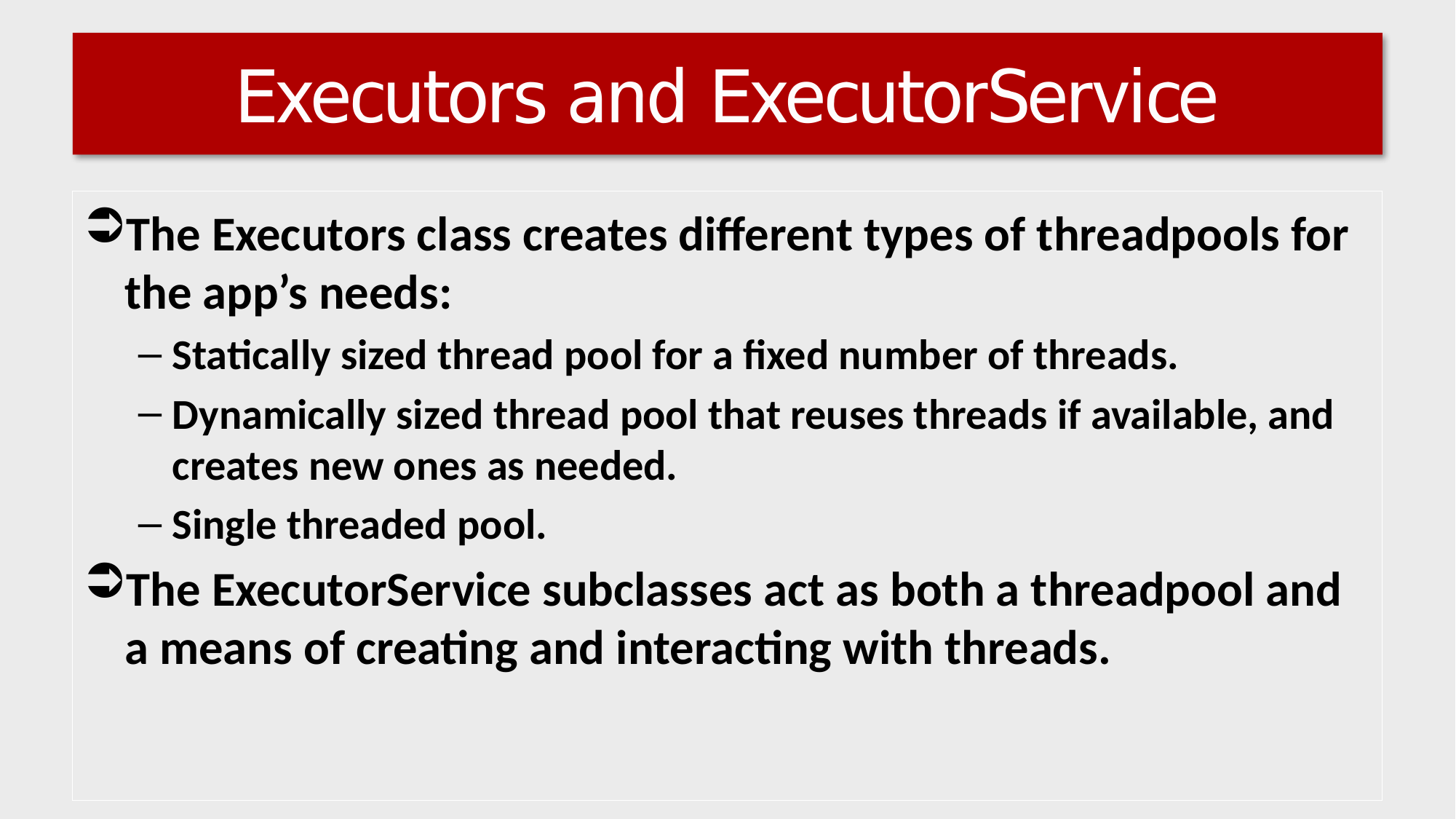

# Executors and ExecutorService
The Executors class creates different types of threadpools for the app’s needs:
Statically sized thread pool for a fixed number of threads.
Dynamically sized thread pool that reuses threads if available, and creates new ones as needed.
Single threaded pool.
The ExecutorService subclasses act as both a threadpool and a means of creating and interacting with threads.